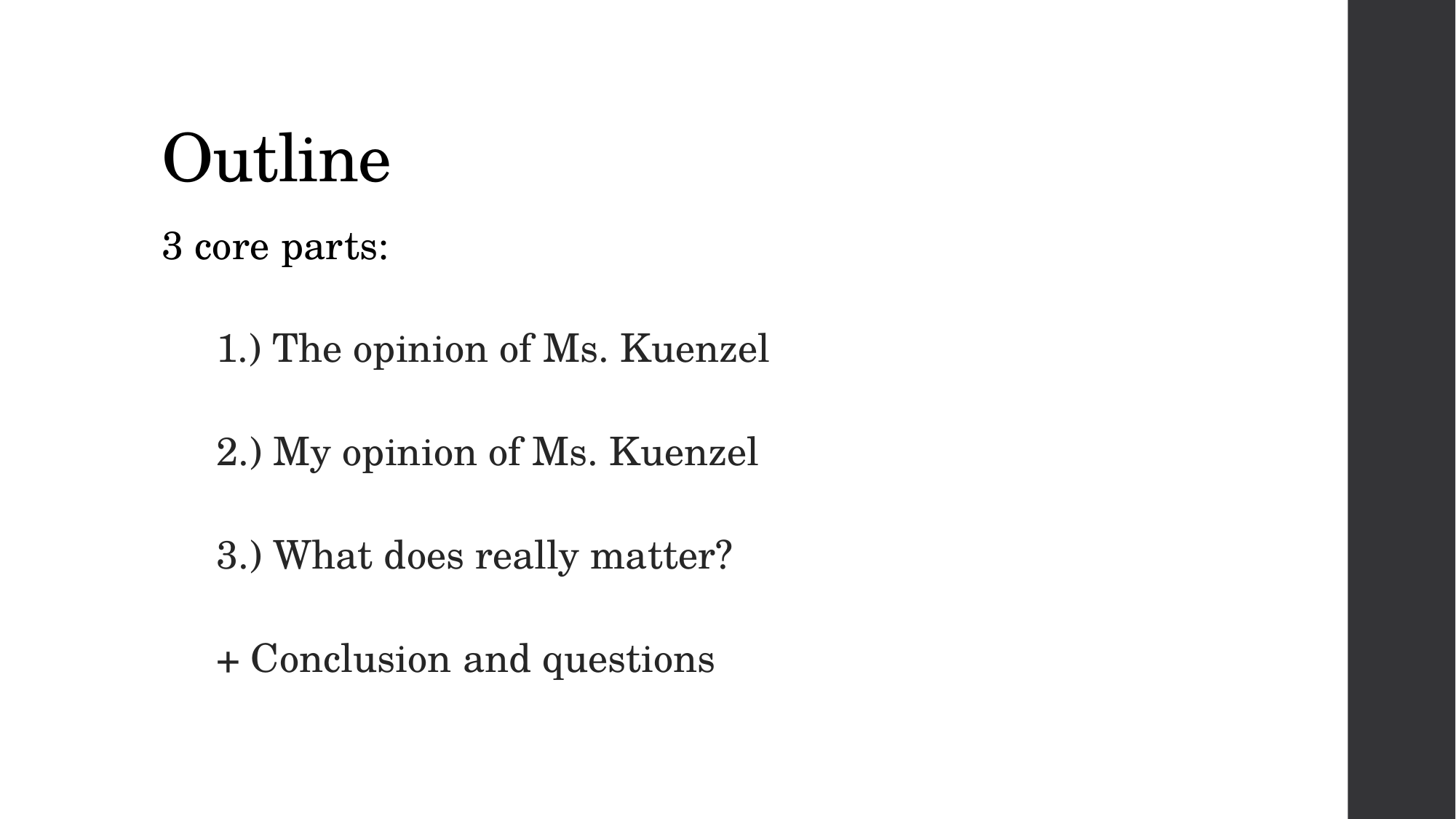

# Outline
3 core parts:

1.) The opinion of Ms. Kuenzel

2.) My opinion of Ms. Kuenzel

3.) What does really matter?

+ Conclusion and questions